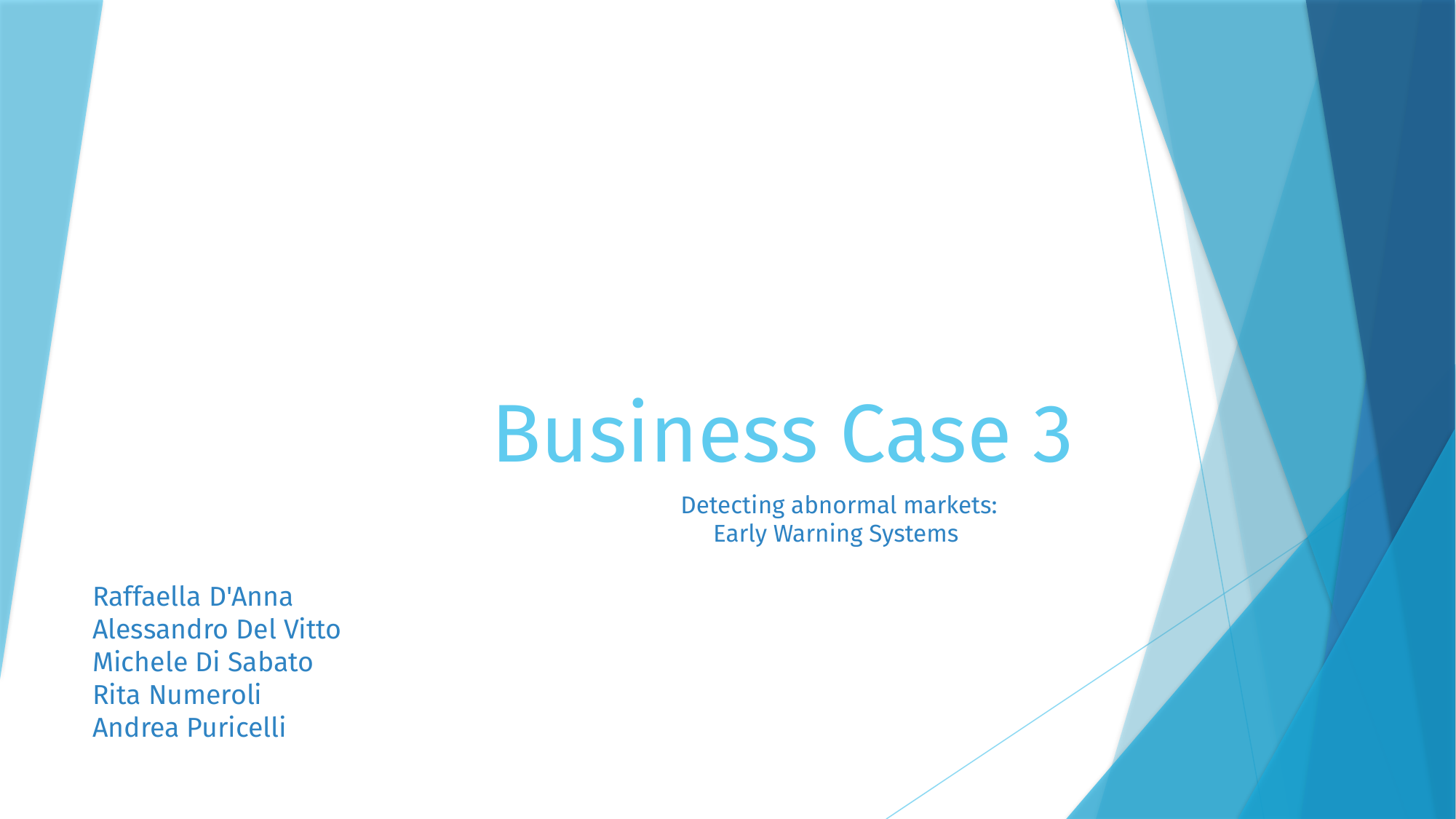

# Business Case 3
Detecting abnormal markets:
Early Warning Systems
Raffaella D'Anna
Alessandro Del Vitto
Michele Di Sabato
Rita Numeroli
Andrea Puricelli